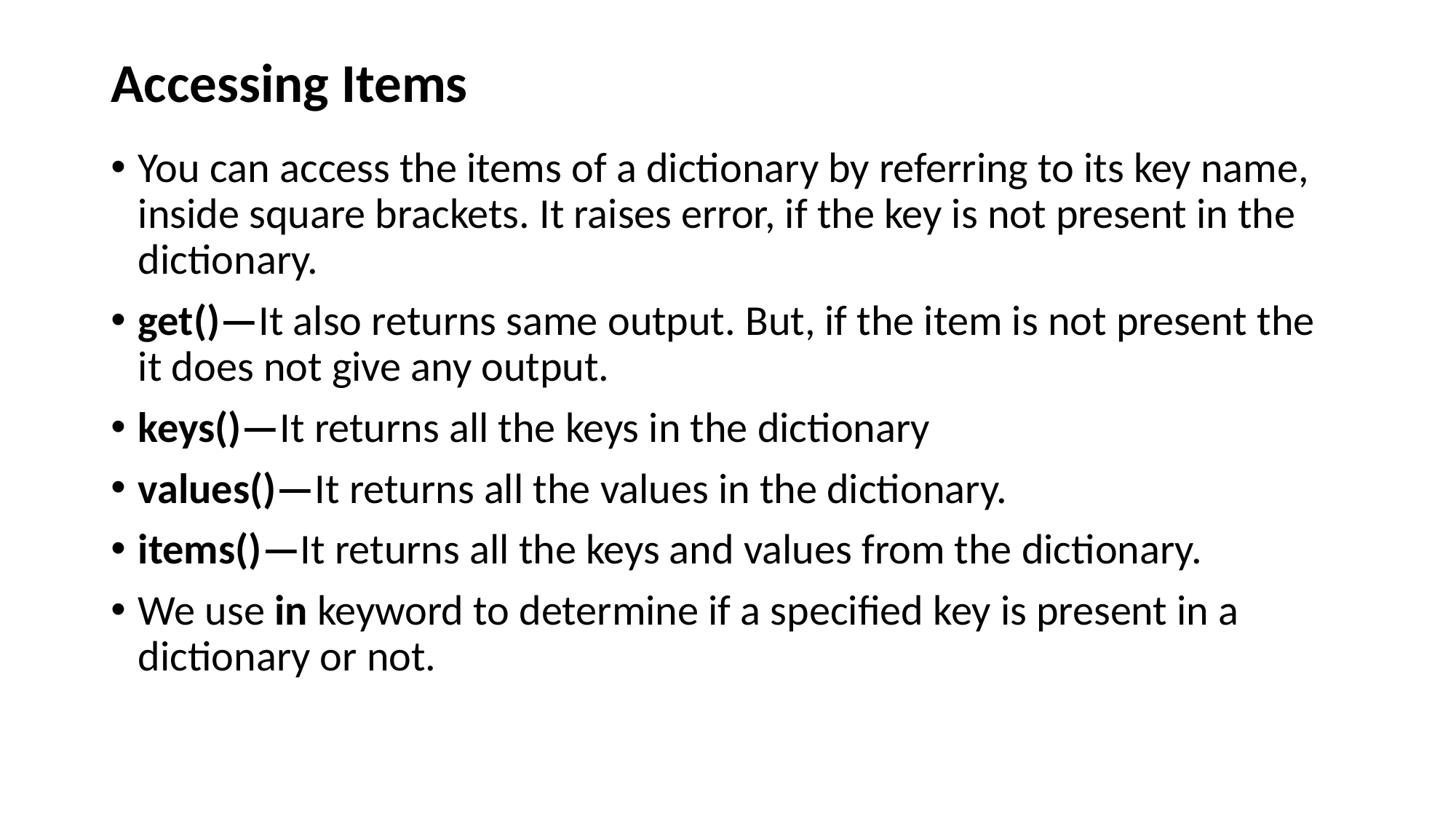

# Accessing Items
You can access the items of a dictionary by referring to its key name, inside square brackets. It raises error, if the key is not present in the dictionary.
get()—It also returns same output. But, if the item is not present the it does not give any output.
keys()—It returns all the keys in the dictionary
values()—It returns all the values in the dictionary.
items()—It returns all the keys and values from the dictionary.
We use in keyword to determine if a specified key is present in a dictionary or not.